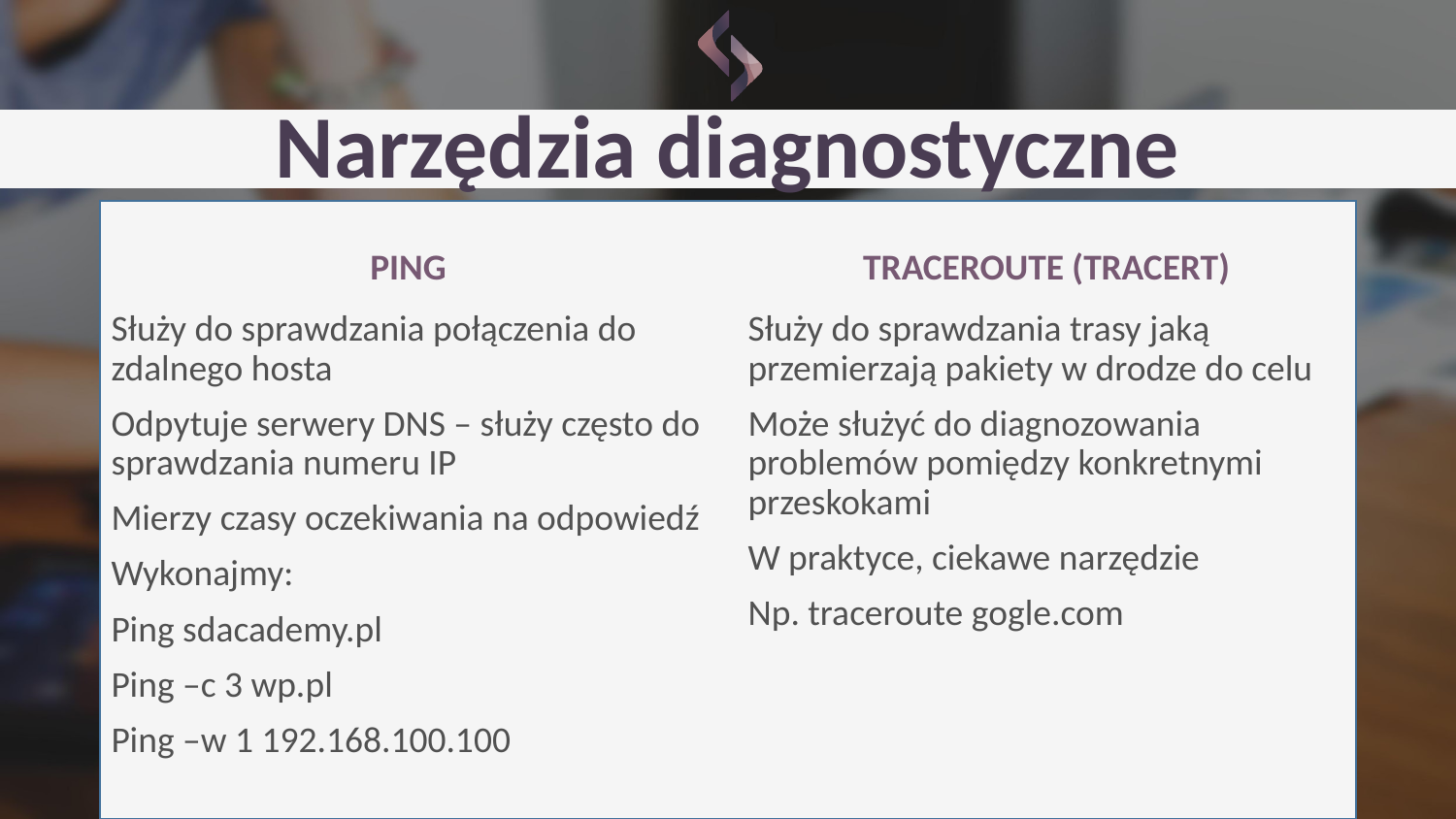

# Narzędzia diagnostyczne
PING
TRACEROUTE (TRACERT)
Służy do sprawdzania połączenia do zdalnego hosta
Odpytuje serwery DNS – służy często do sprawdzania numeru IP
Mierzy czasy oczekiwania na odpowiedź
Wykonajmy:
Ping sdacademy.pl
Ping –c 3 wp.pl
Ping –w 1 192.168.100.100

Służy do sprawdzania trasy jaką przemierzają pakiety w drodze do celu
Może służyć do diagnozowania problemów pomiędzy konkretnymi przeskokami
W praktyce, ciekawe narzędzie
Np. traceroute gogle.com